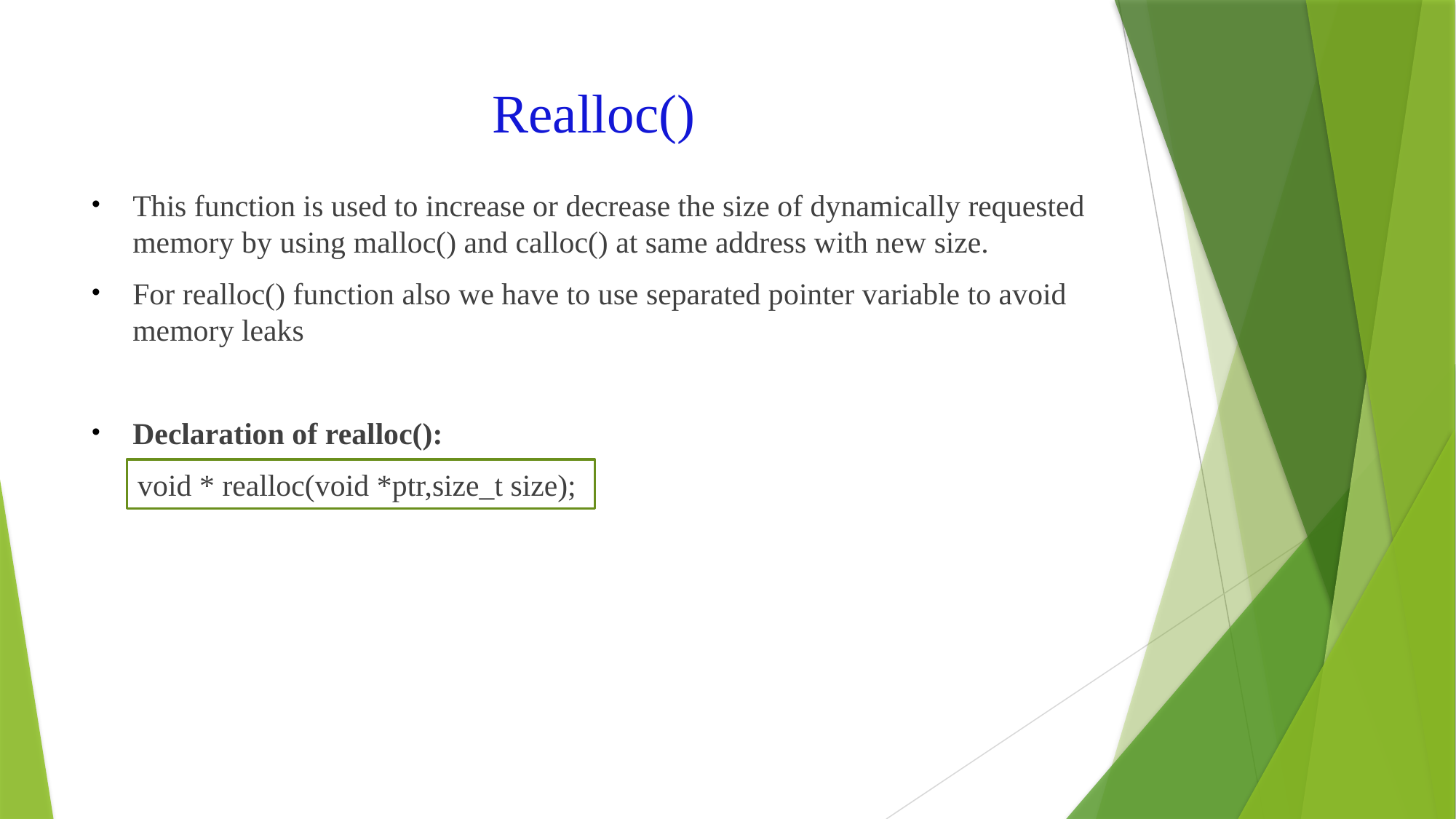

# Realloc()
This function is used to increase or decrease the size of dynamically requested memory by using malloc() and calloc() at same address with new size.
For realloc() function also we have to use separated pointer variable to avoid memory leaks

Declaration of realloc():
      void * realloc(void *ptr,size_t size);